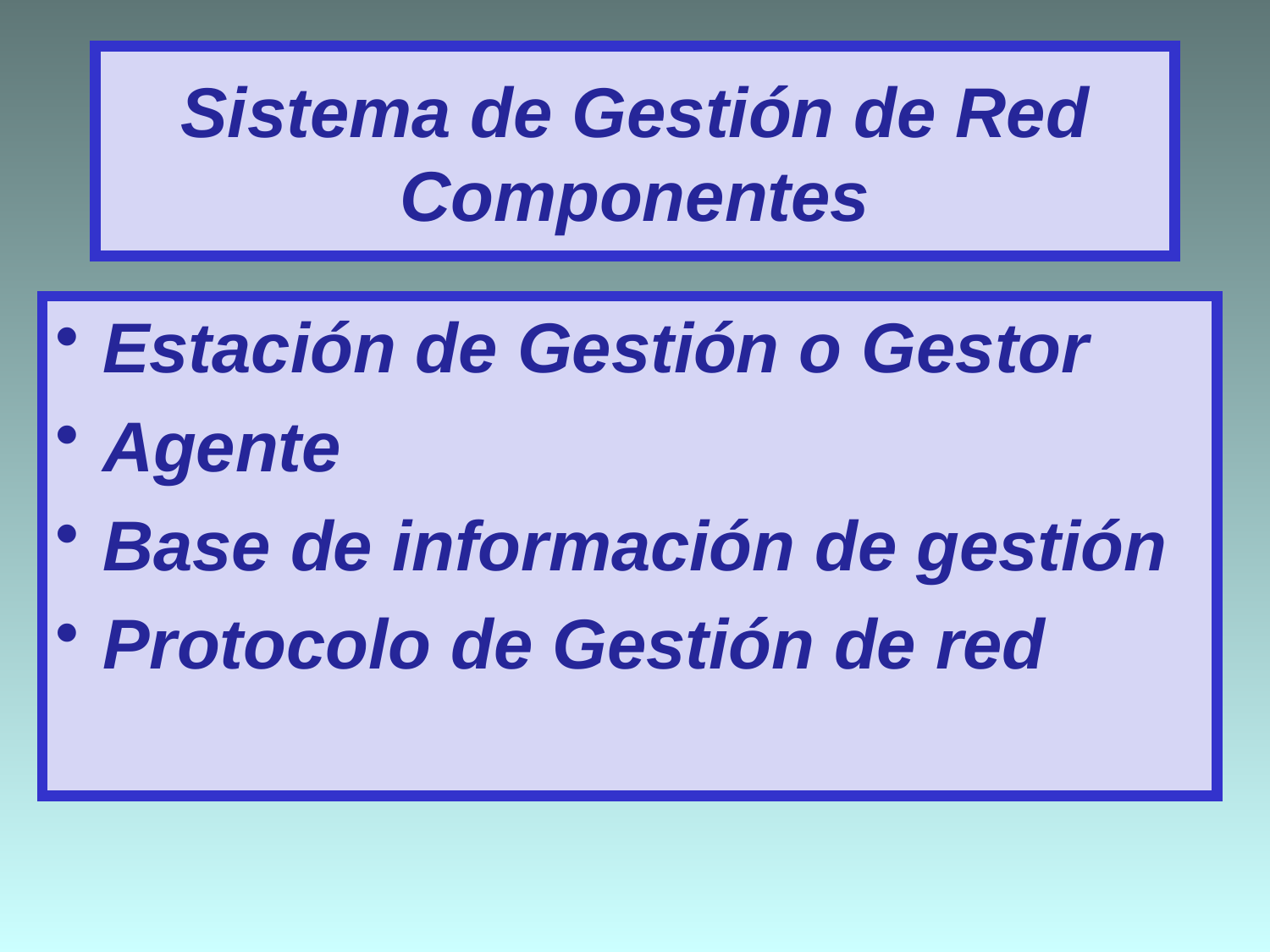

# Sistema de Gestión de Red Componentes
Estación de Gestión o Gestor
Agente
Base de información de gestión
Protocolo de Gestión de red